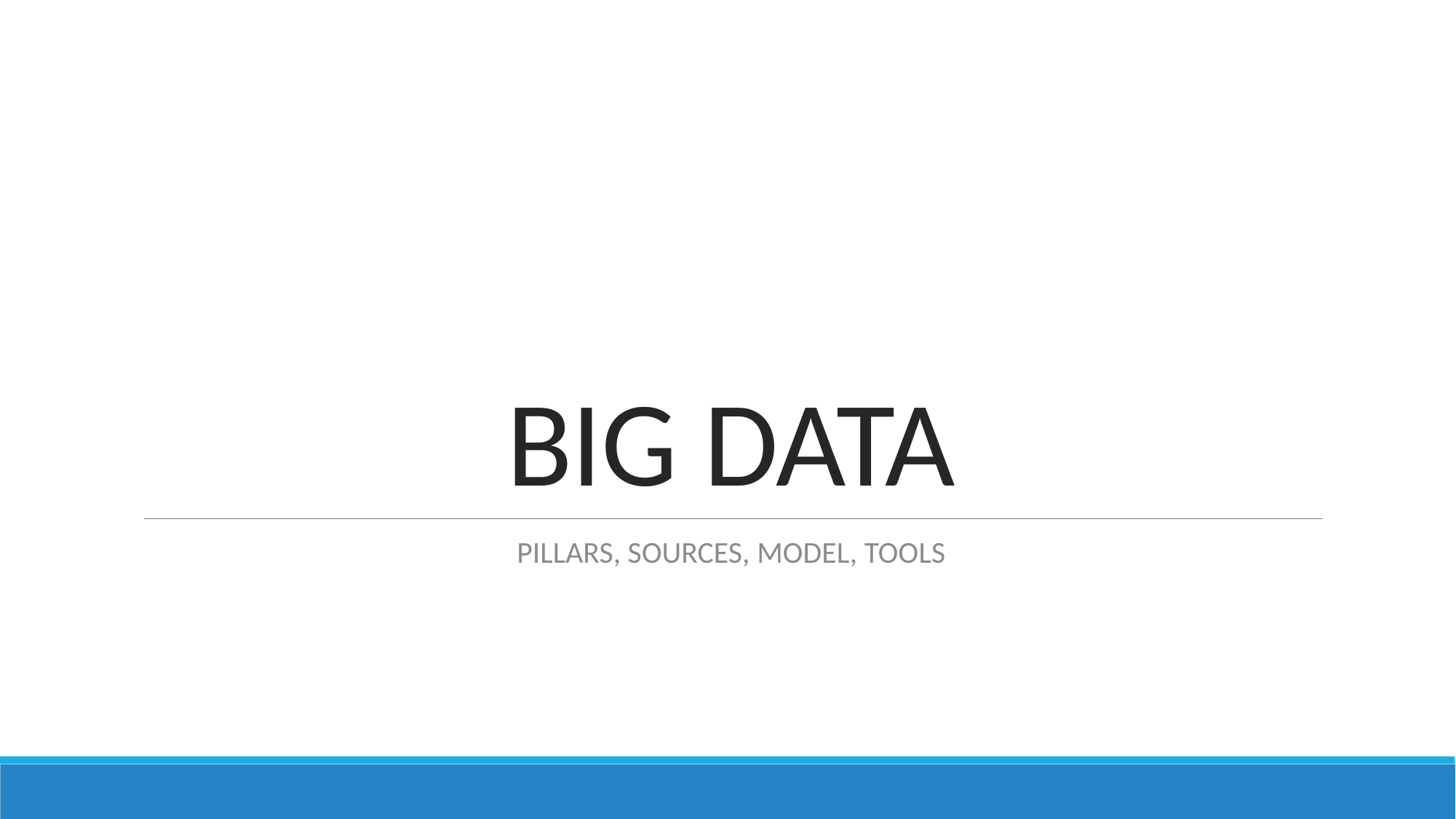

# BIG DATA
PILLARS, SOURCES, MODEL, TOOLS